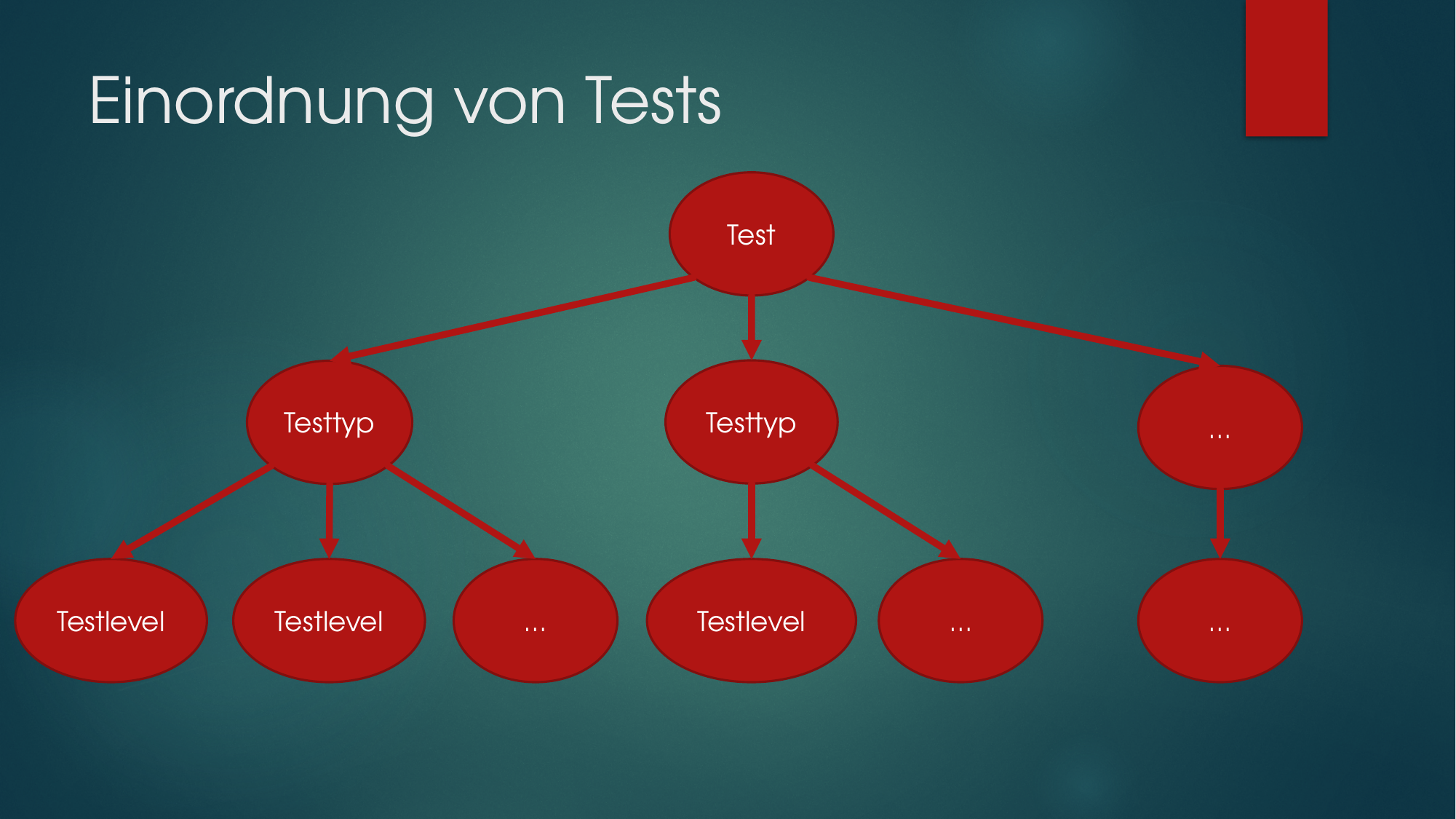

# Einordnung von Tests
Test
Testtyp
Testtyp
…
…
…
Testlevel
Testlevel
Testlevel
…